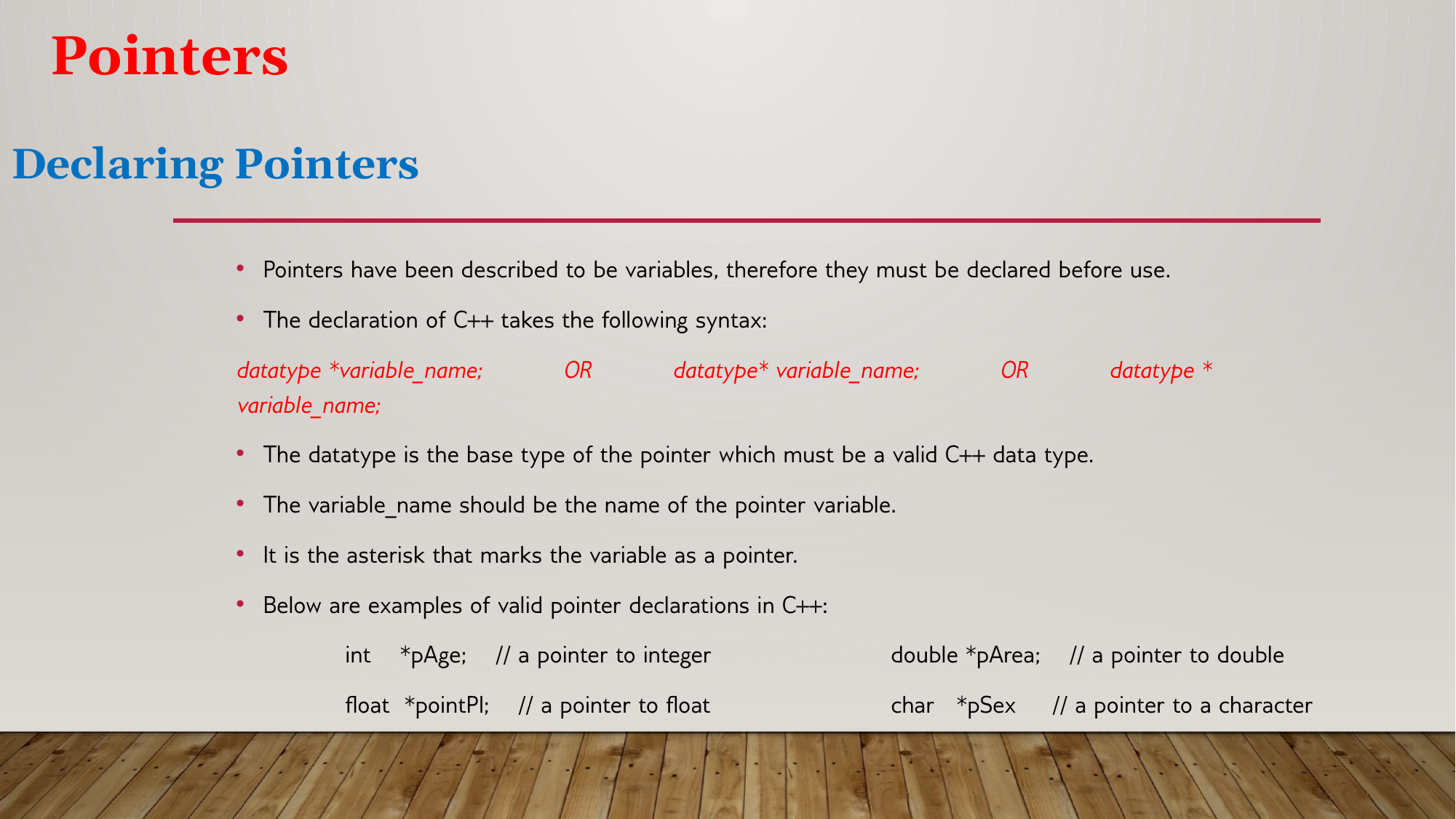

# Pointers
Declaring Pointers

Pointers have been described to be variables, therefore they must be declared before use.
The declaration of C++ takes the following syntax:
datatype *variable_name; 	OR	datatype* variable_name;	OR	datatype * variable_name;
The datatype is the base type of the pointer which must be a valid C++ data type.
The variable_name should be the name of the pointer variable.
It is the asterisk that marks the variable as a pointer.
Below are examples of valid pointer declarations in C++:
	int    *pAge;    // a pointer to integer		double *pArea;    // a pointer to double
	float  *pointPI;    // a pointer to float		char   *pSex     // a pointer to a character